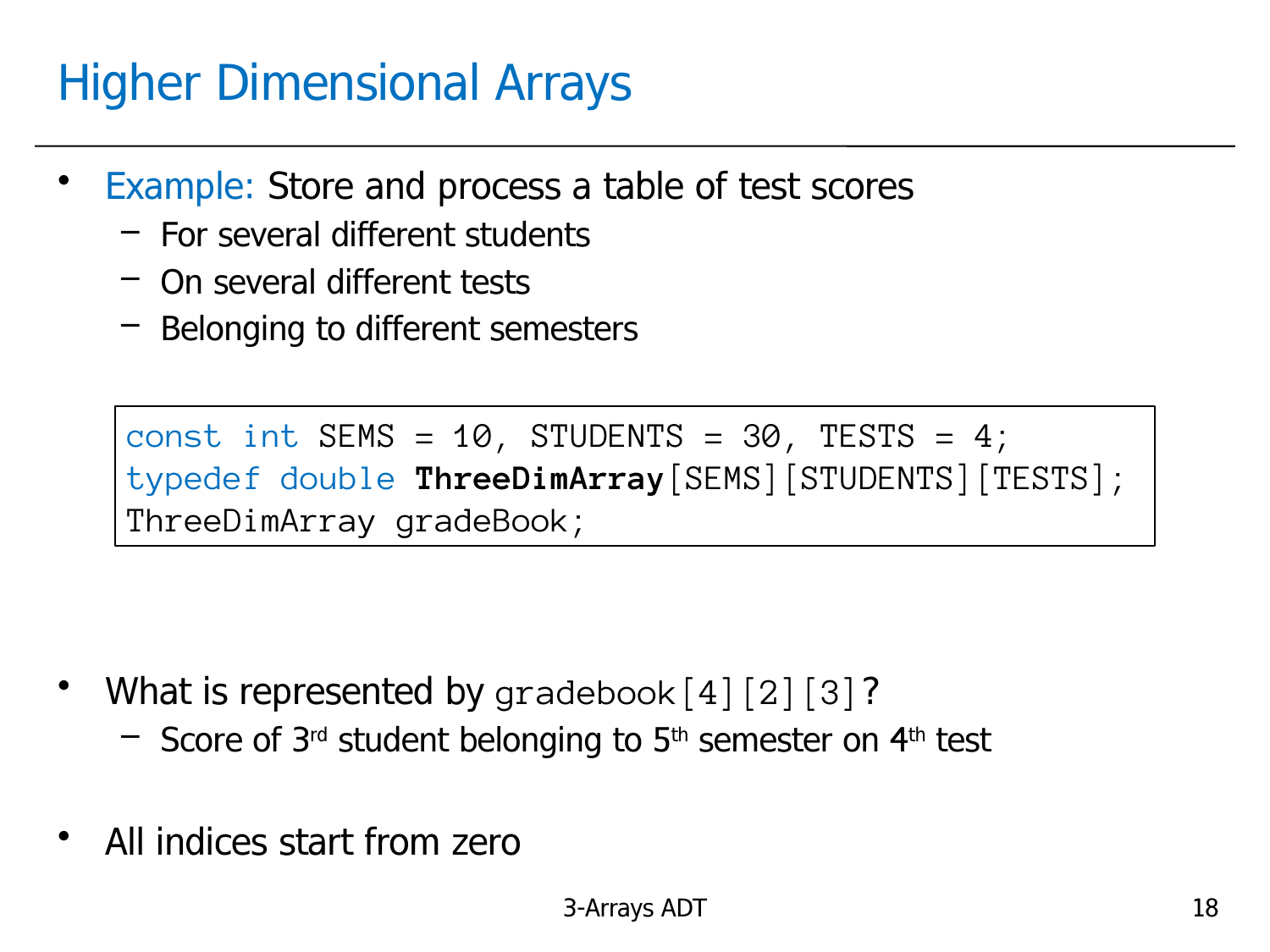

# Higher Dimensional Arrays
Example: Store and process a table of test scores
For several different students
On several different tests
Belonging to different semesters

What is represented by gradebook[4][2][3]?
Score of 3rd student belonging to 5th semester on 4th test

All indices start from zero
const int SEMS = 10, STUDENTS = 30, TESTS = 4;
typedef double ThreeDimArray[SEMS][STUDENTS][TESTS];
ThreeDimArray gradeBook;
3-Arrays ADT
18